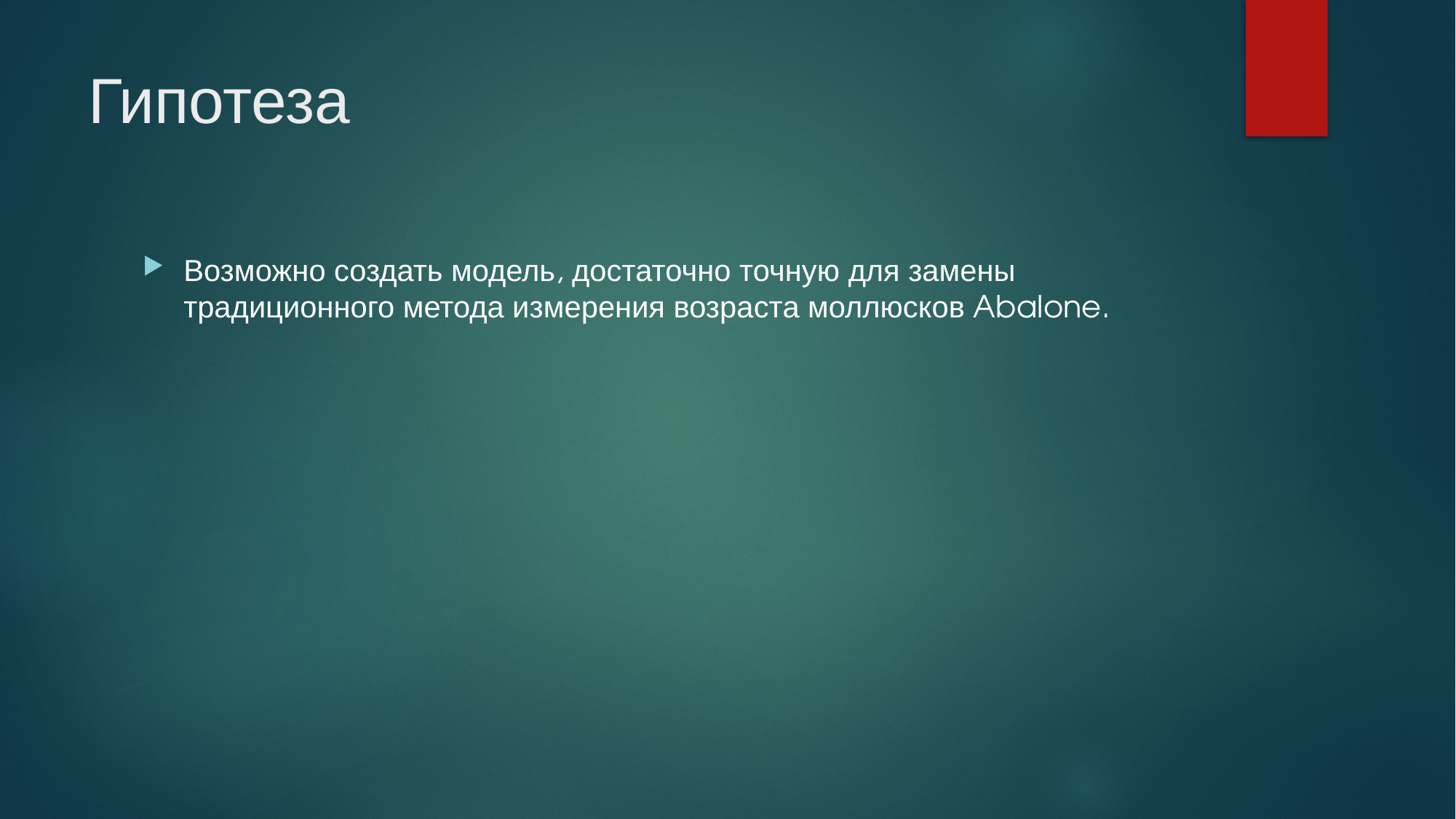

# Гипотеза
Возможно создать модель, достаточно точную для замены традиционного метода измерения возраста моллюсков Abalone.